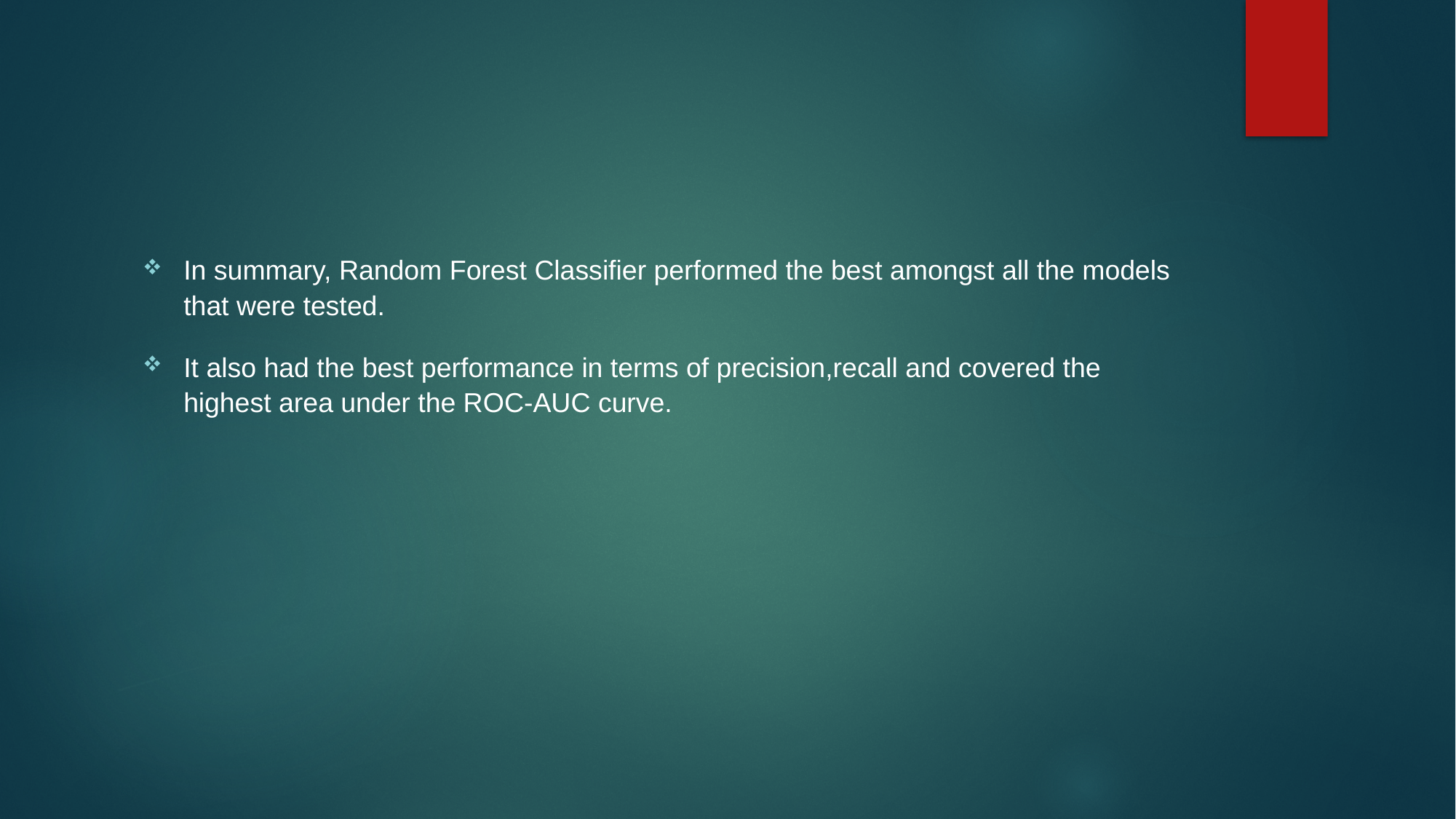

In summary, Random Forest Classifier performed the best amongst all the models that were tested.
It also had the best performance in terms of precision,recall and covered the highest area under the ROC-AUC curve.